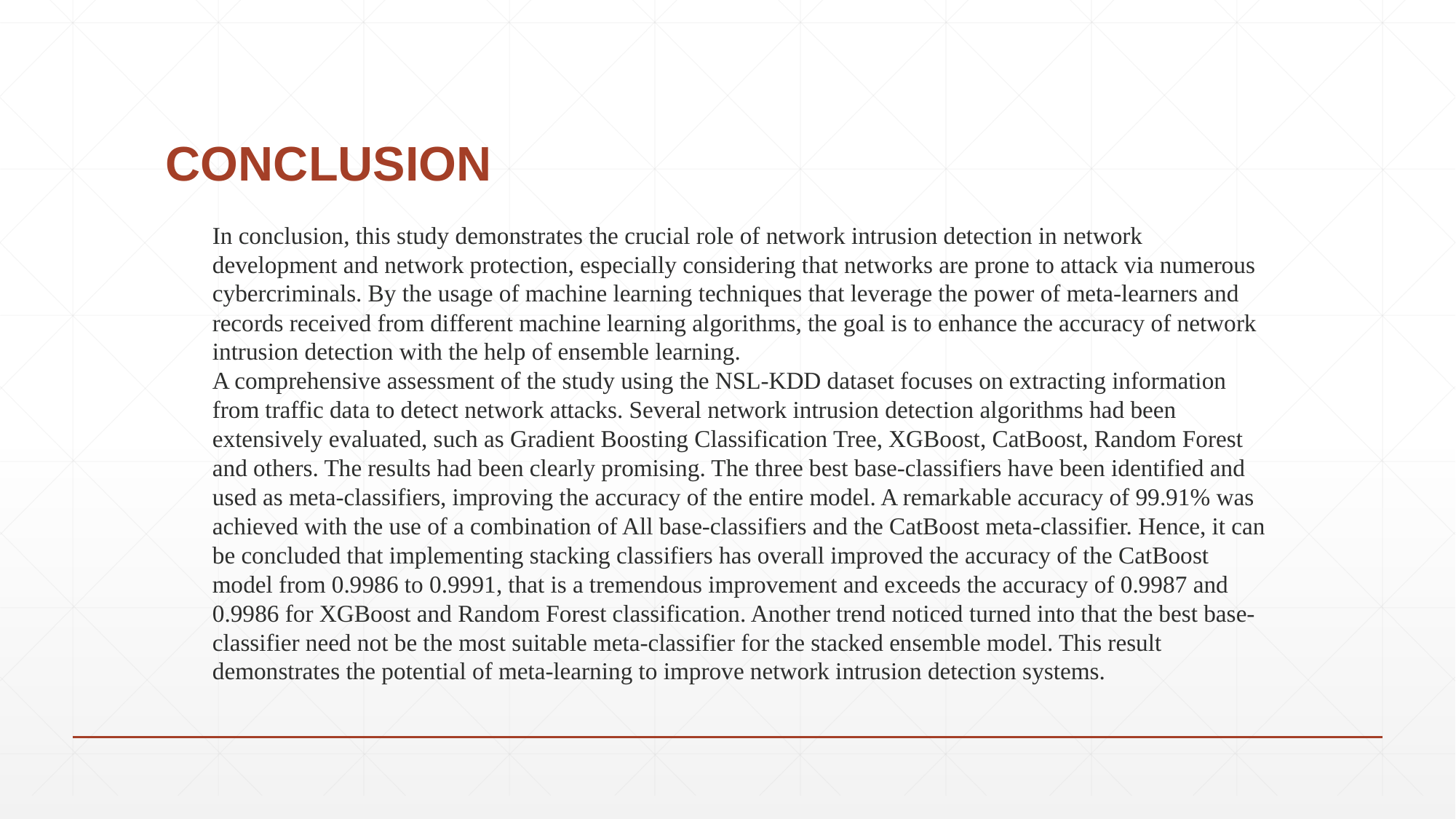

# CONCLUSION
In conclusion, this study demonstrates the crucial role of network intrusion detection in network development and network protection, especially considering that networks are prone to attack via numerous cybercriminals. By the usage of machine learning techniques that leverage the power of meta-learners and records received from different machine learning algorithms, the goal is to enhance the accuracy of network intrusion detection with the help of ensemble learning.
A comprehensive assessment of the study using the NSL-KDD dataset focuses on extracting information from traffic data to detect network attacks. Several network intrusion detection algorithms had been extensively evaluated, such as Gradient Boosting Classification Tree, XGBoost, CatBoost, Random Forest and others. The results had been clearly promising. The three best base-classifiers have been identified and used as meta-classifiers, improving the accuracy of the entire model. A remarkable accuracy of 99.91% was achieved with the use of a combination of All base-classifiers and the CatBoost meta-classifier. Hence, it can be concluded that implementing stacking classifiers has overall improved the accuracy of the CatBoost model from 0.9986 to 0.9991, that is a tremendous improvement and exceeds the accuracy of 0.9987 and 0.9986 for XGBoost and Random Forest classification. Another trend noticed turned into that the best base-classifier need not be the most suitable meta-classifier for the stacked ensemble model. This result demonstrates the potential of meta-learning to improve network intrusion detection systems.